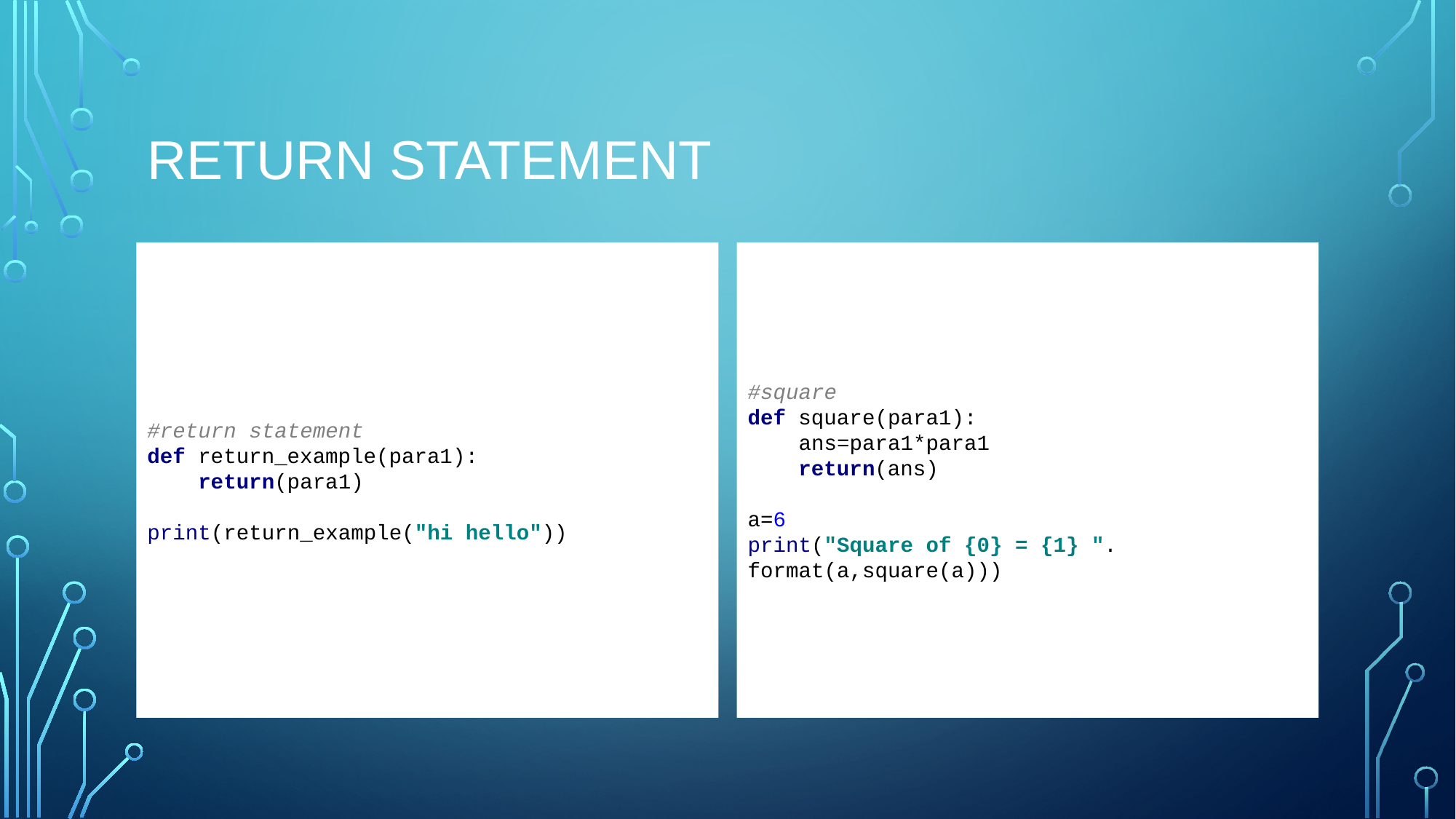

# Return statement
#return statement
def return_example(para1):
    return(para1)
print(return_example("hi hello"))
#square
def square(para1):
    ans=para1*para1
    return(ans)
a=6
print("Square of {0} = {1} ".
format(a,square(a)))